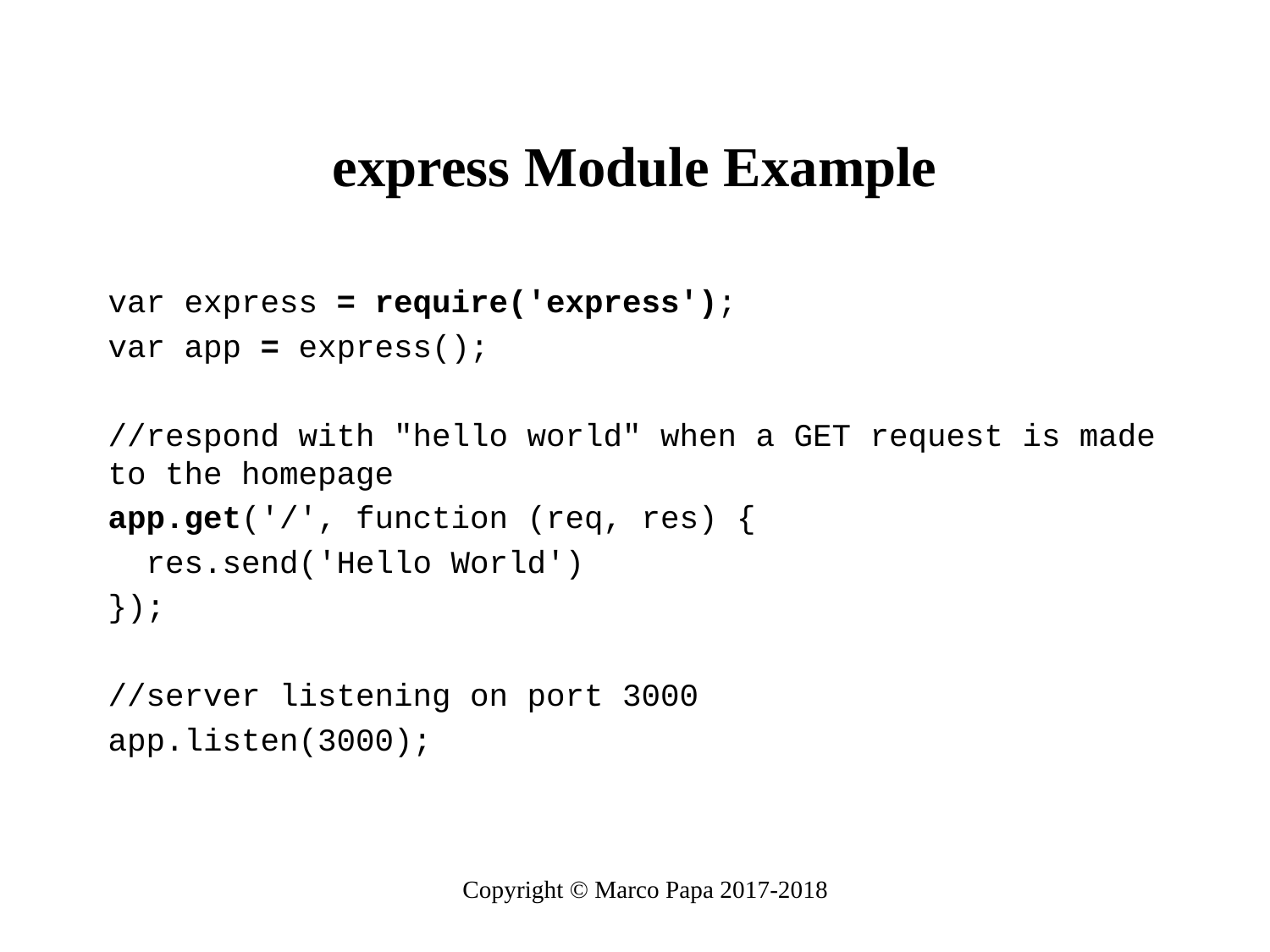

# express Module Example
var express = require('express');
var app = express();

//respond with "hello world" when a GET request is made to the homepage
app.get('/', function (req, res) {
  res.send('Hello World')
});

//server listening on port 3000
app.listen(3000);
Copyright © Marco Papa 2017-2018